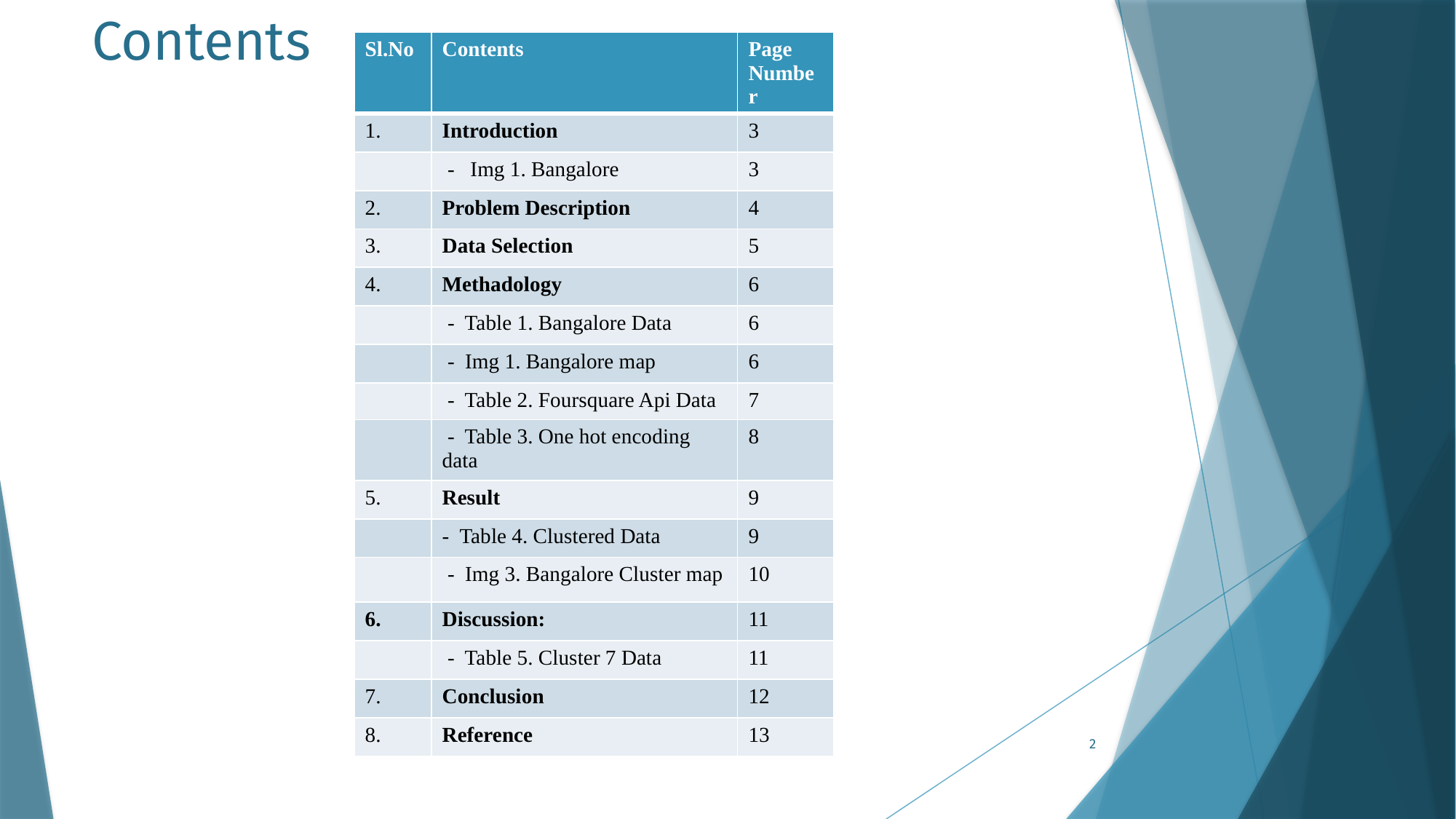

# Contents
| Sl.No | Contents | Page Number |
| --- | --- | --- |
| 1. | Introduction | 3 |
|  | - Img 1. Bangalore | 3 |
| 2. | Problem Description | 4 |
| 3. | Data Selection | 5 |
| 4. | Methadology | 6 |
|  | - Table 1. Bangalore Data | 6 |
|  | - Img 1. Bangalore map | 6 |
|  | - Table 2. Foursquare Api Data | 7 |
|  | - Table 3. One hot encoding data | 8 |
| 5. | Result | 9 |
|  | - Table 4. Clustered Data | 9 |
|  | - Img 3. Bangalore Cluster map | 10 |
| 6. | Discussion: | 11 |
|  | - Table 5. Cluster 7 Data | 11 |
| 7. | Conclusion | 12 |
| 8. | Reference | 13 |
2